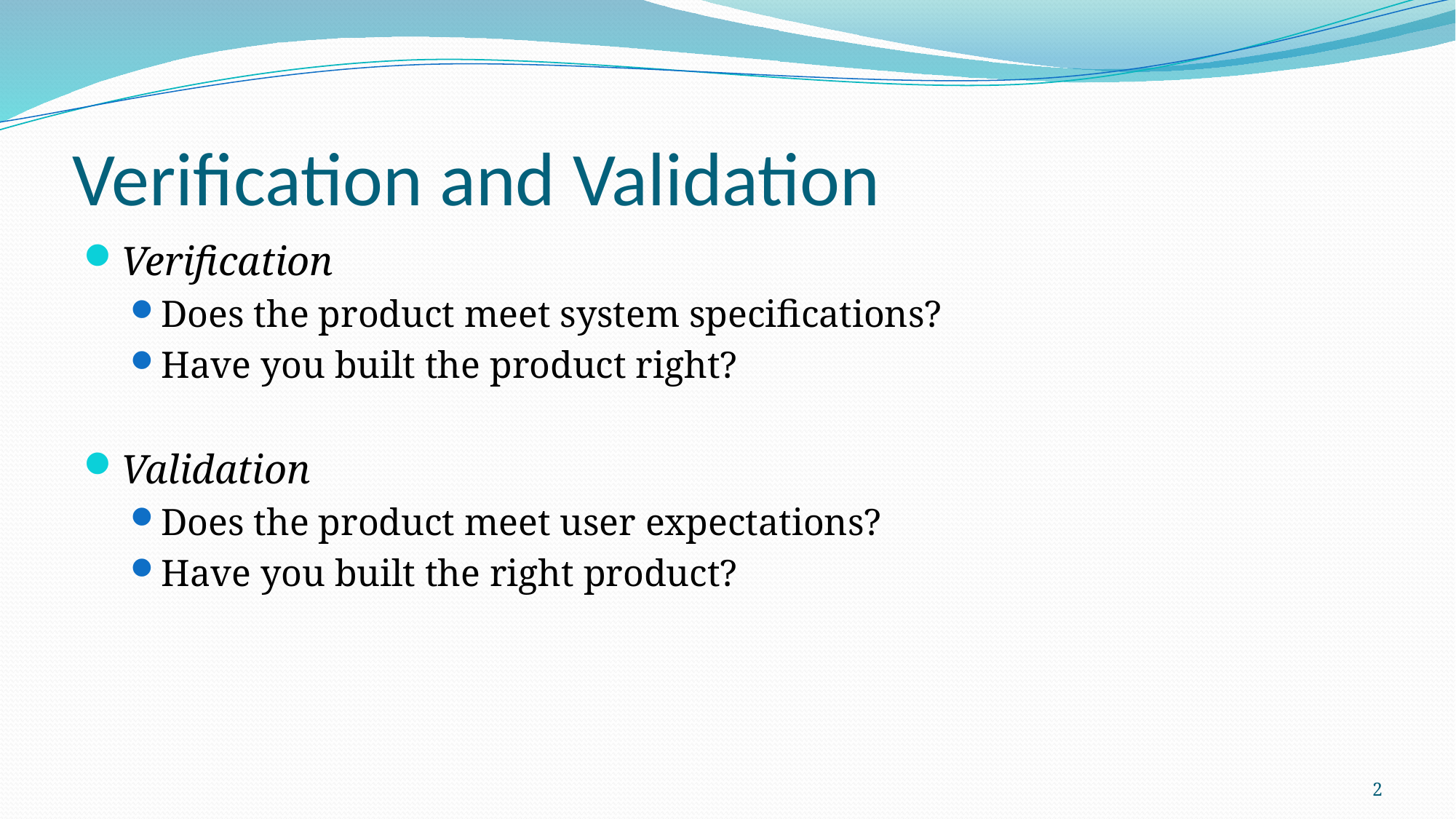

# Verification and Validation
Verification
Does the product meet system specifications?
Have you built the product right?

Validation
Does the product meet user expectations?
Have you built the right product?

2